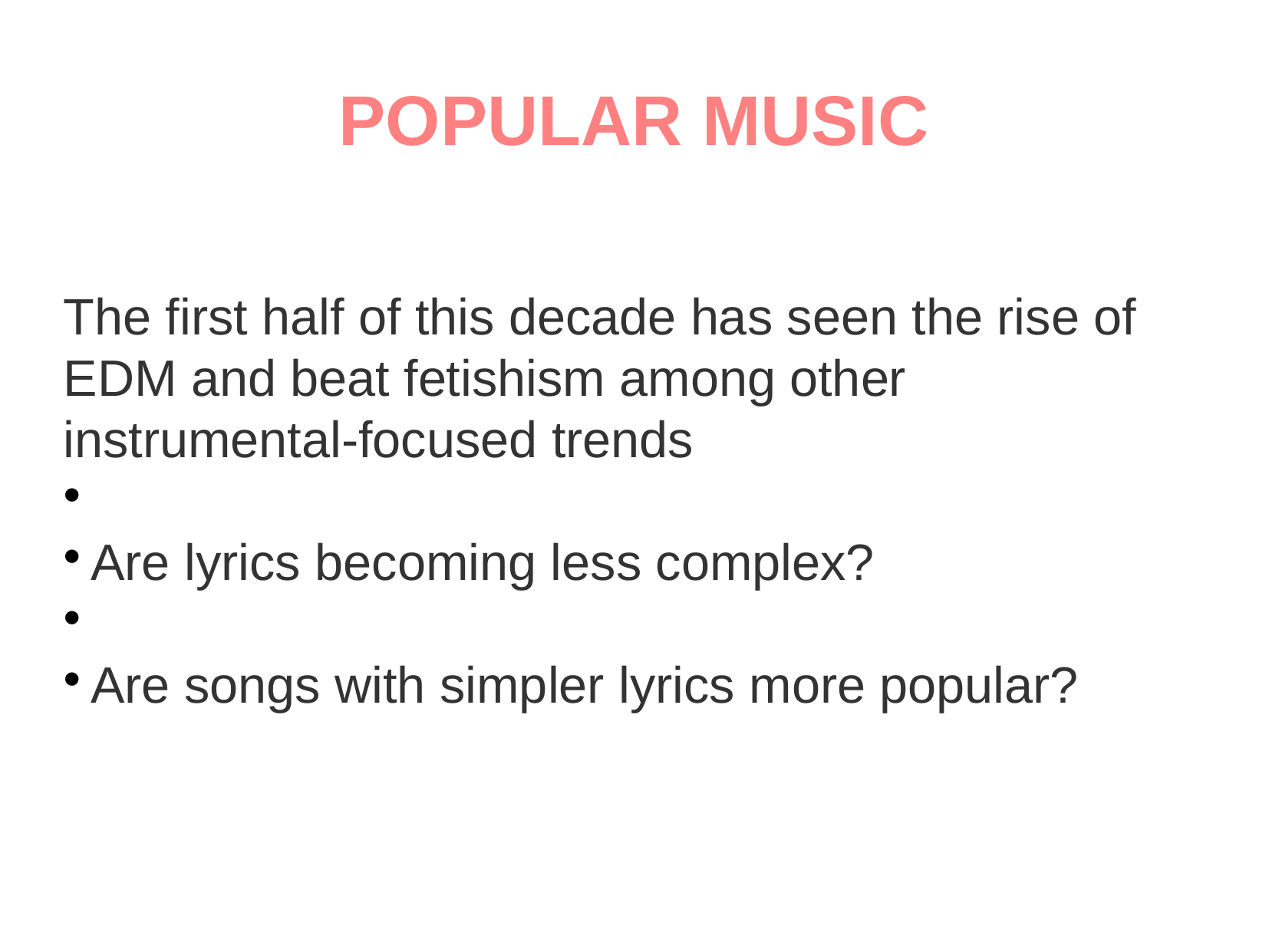

POPULAR MUSIC
The first half of this decade has seen the rise of EDM and beat fetishism among other instrumental-focused trends

Are lyrics becoming less complex?

Are songs with simpler lyrics more popular?